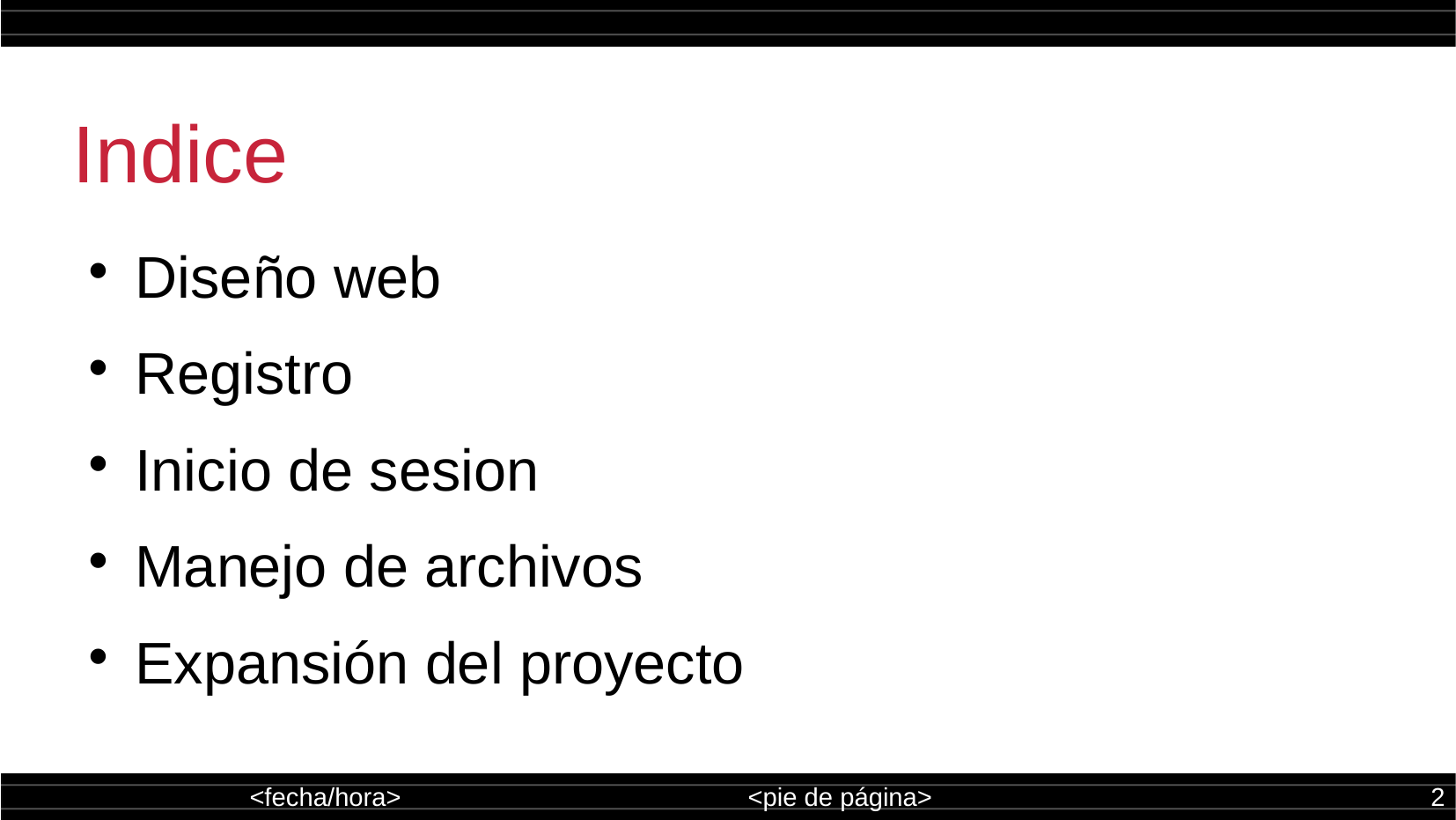

Indice
Diseño web
Registro
Inicio de sesion
Manejo de archivos
Expansión del proyecto